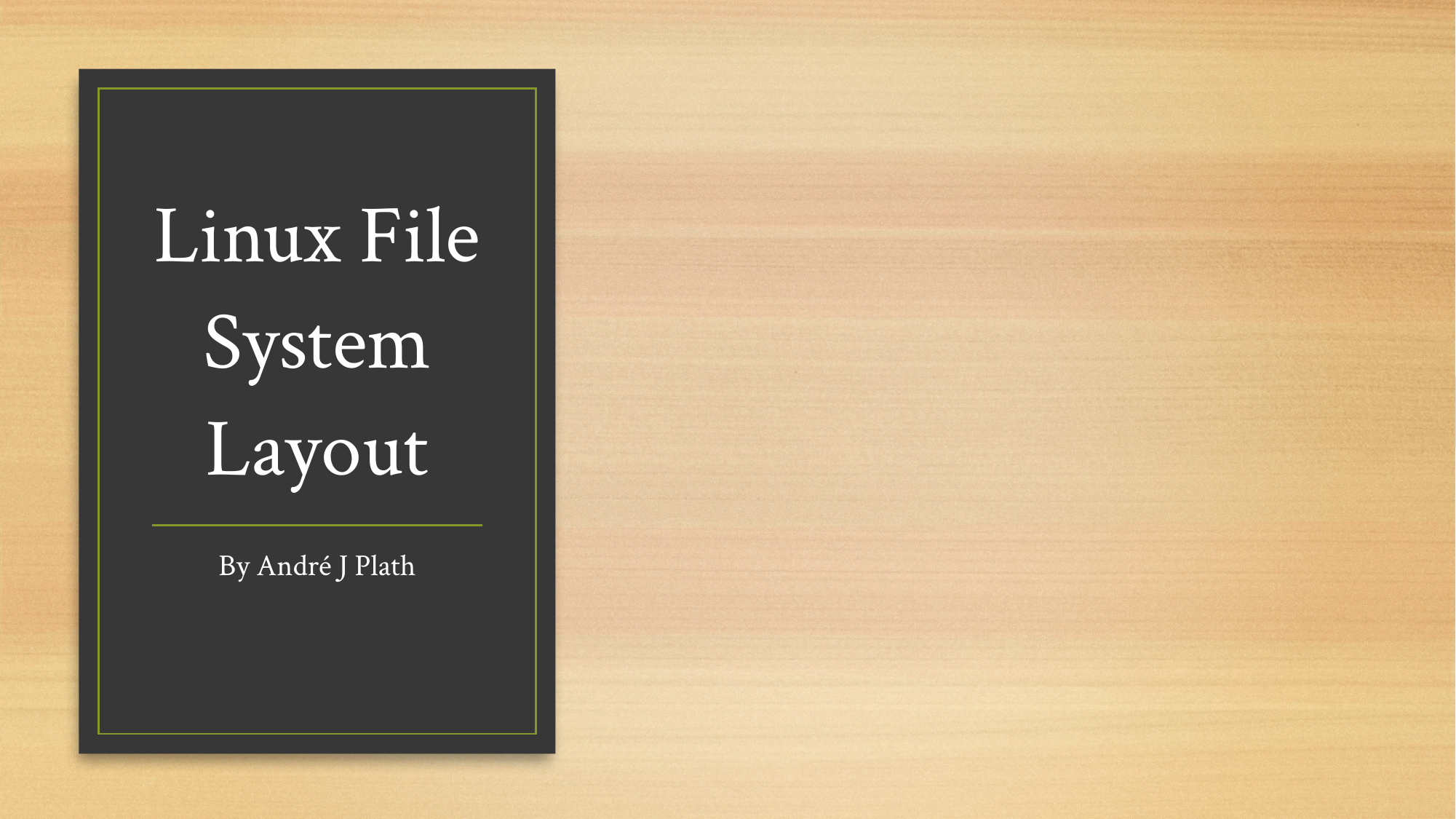

# Linux File System Layout
By André J Plath